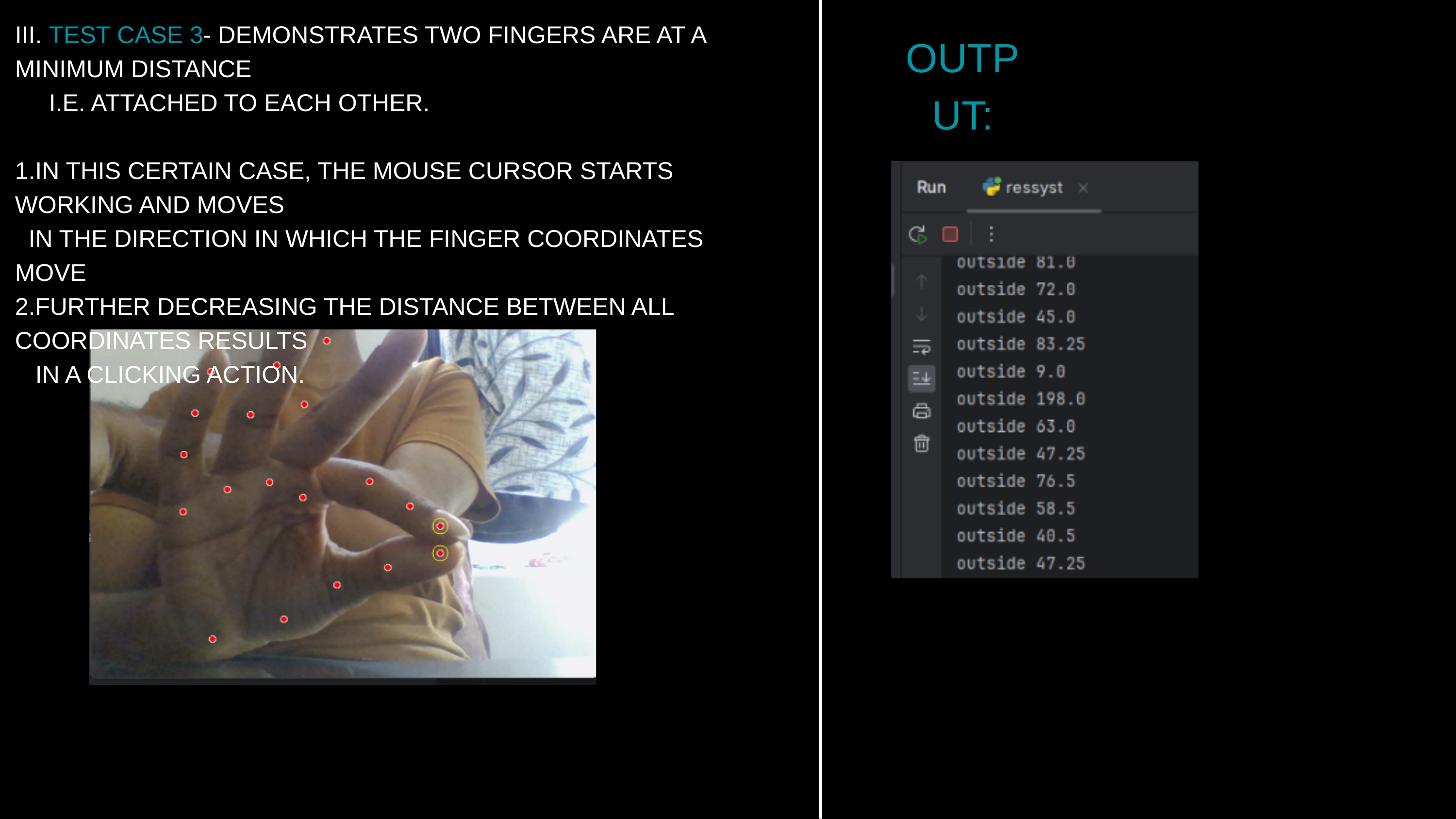

III. TEST CASE 3- DEMONSTRATES TWO FINGERS ARE AT A MINIMUM DISTANCE
     I.E. ATTACHED TO EACH OTHER.

1.IN THIS CERTAIN CASE, THE MOUSE CURSOR STARTS WORKING AND MOVES
  IN THE DIRECTION IN WHICH THE FINGER COORDINATES MOVE
2.FURTHER DECREASING THE DISTANCE BETWEEN ALL COORDINATES RESULTS
   IN A CLICKING ACTION.
OUTPUT: